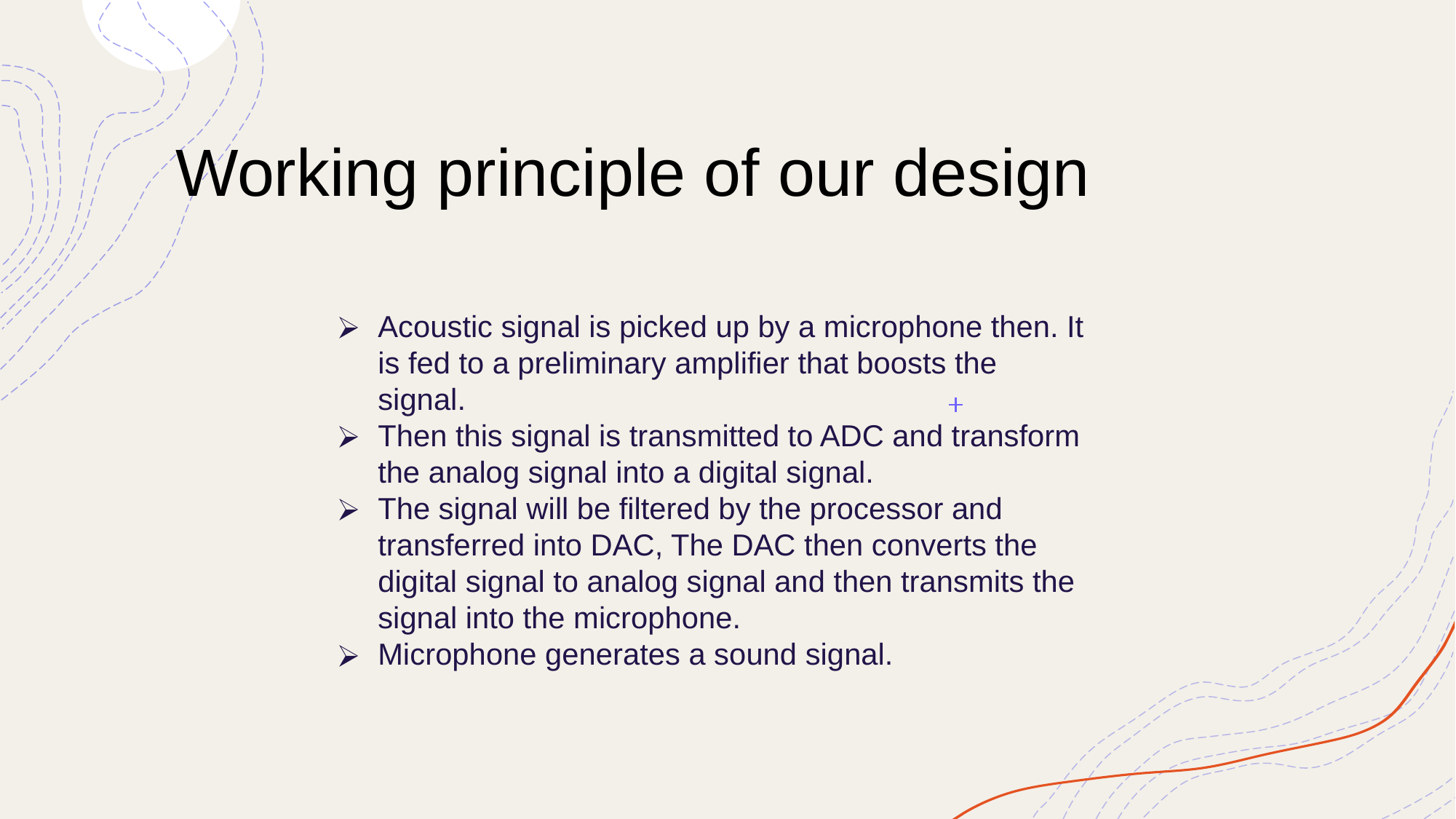

# Working principle of our design
Acoustic signal is picked up by a microphone then. It is fed to a preliminary amplifier that boosts the signal.
Then this signal is transmitted to ADC and transform the analog signal into a digital signal.
The signal will be filtered by the processor and transferred into DAC, The DAC then converts the digital signal to analog signal and then transmits the signal into the microphone.
Microphone generates a sound signal.